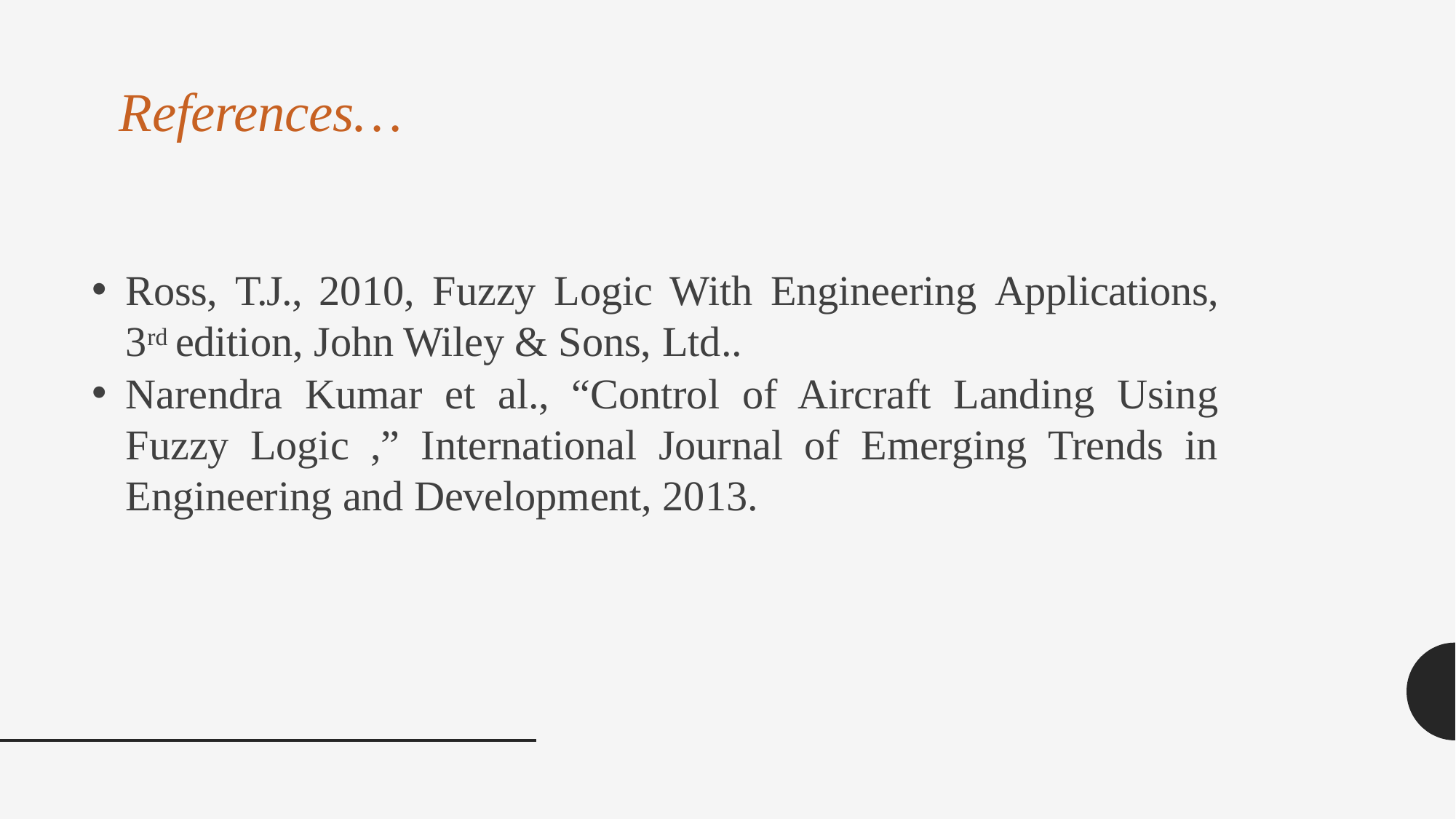

# References…
Ross, T.J., 2010, Fuzzy Logic With Engineering Applications, 3rd edition, John Wiley & Sons, Ltd..
Narendra Kumar et al., “Control of Aircraft Landing Using Fuzzy Logic ,” International Journal of Emerging Trends in Engineering and Development, 2013.